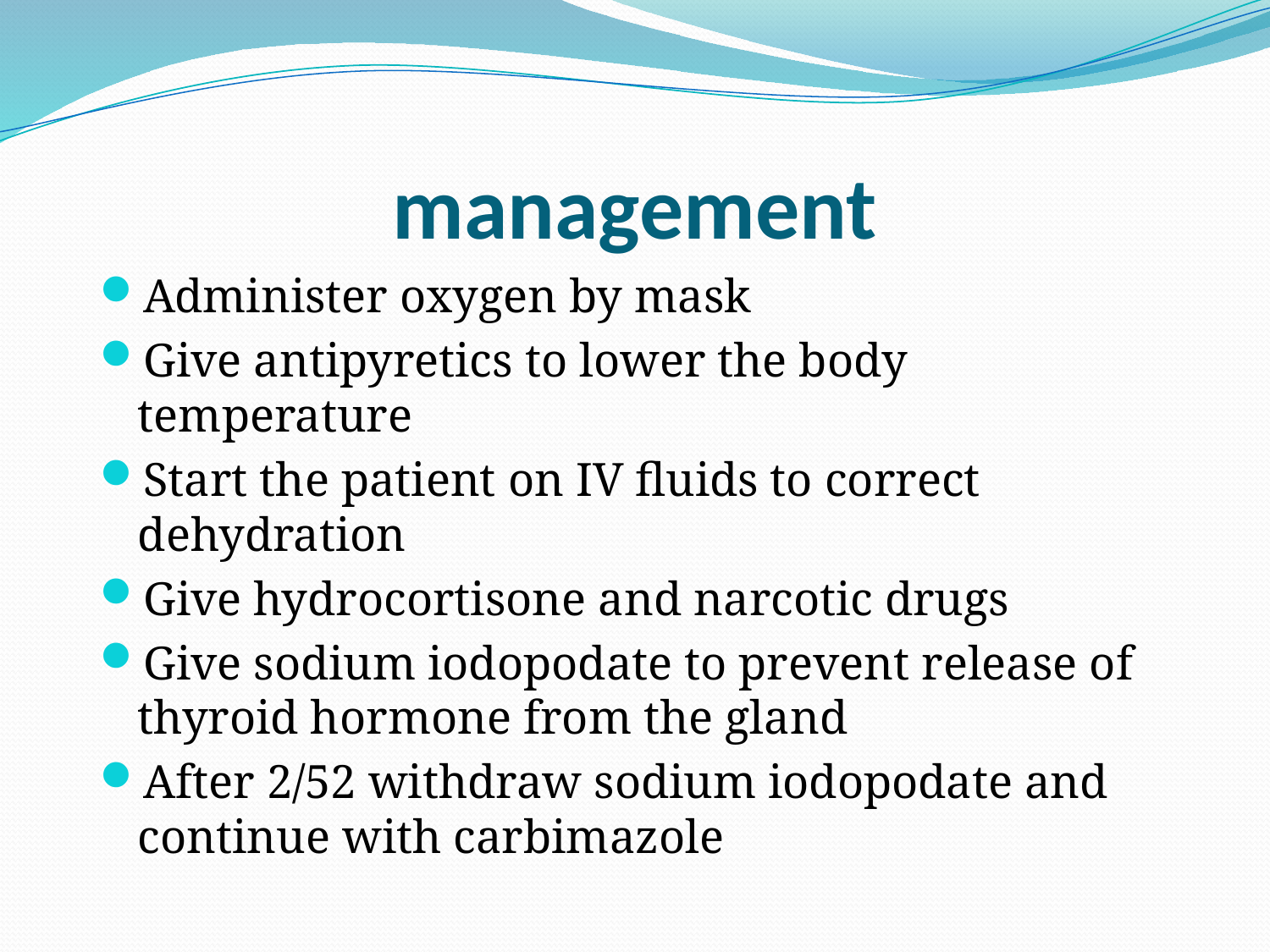

# management

Administer oxygen by mask
Give antipyretics to lower the body temperature
Start the patient on IV fluids to correct dehydration
Give hydrocortisone and narcotic drugs
Give sodium iodopodate to prevent release of thyroid hormone from the gland
After 2/52 withdraw sodium iodopodate and continue with carbimazole